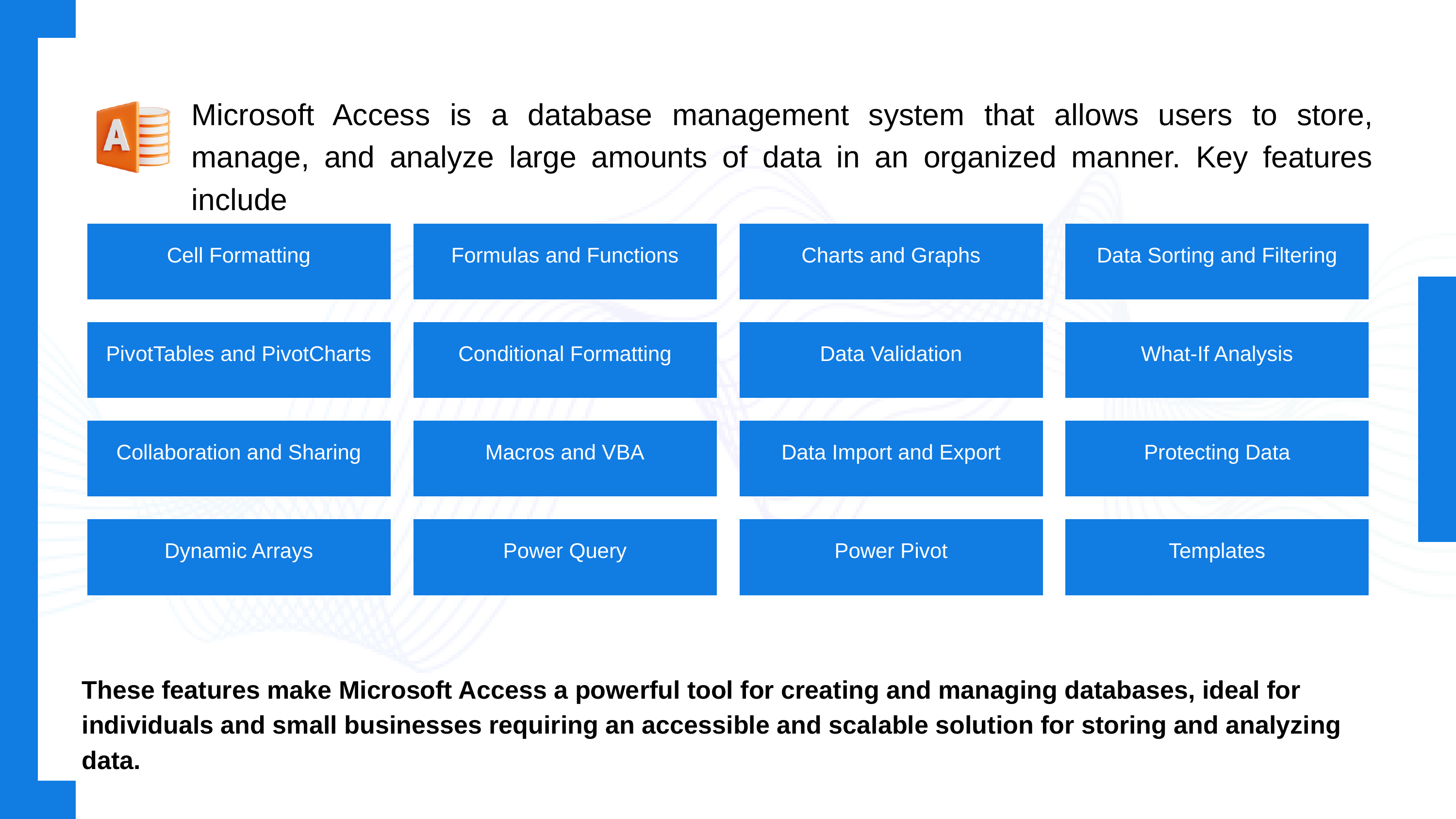

Microsoft Access is a database management system that allows users to store, manage, and analyze large amounts of data in an organized manner. Key features include

Cell Formatting

Formulas and Functions

Charts and Graphs

Data Sorting and Filtering

PivotTables and PivotCharts

Conditional Formatting

Data Validation

What-If Analysis

Collaboration and Sharing

Macros and VBA

Data Import and Export

Protecting Data

Dynamic Arrays

Power Query

Power Pivot

Templates

These features make Microsoft Access a powerful tool for creating and managing databases, ideal for individuals and small businesses requiring an accessible and scalable solution for storing and analyzing data.